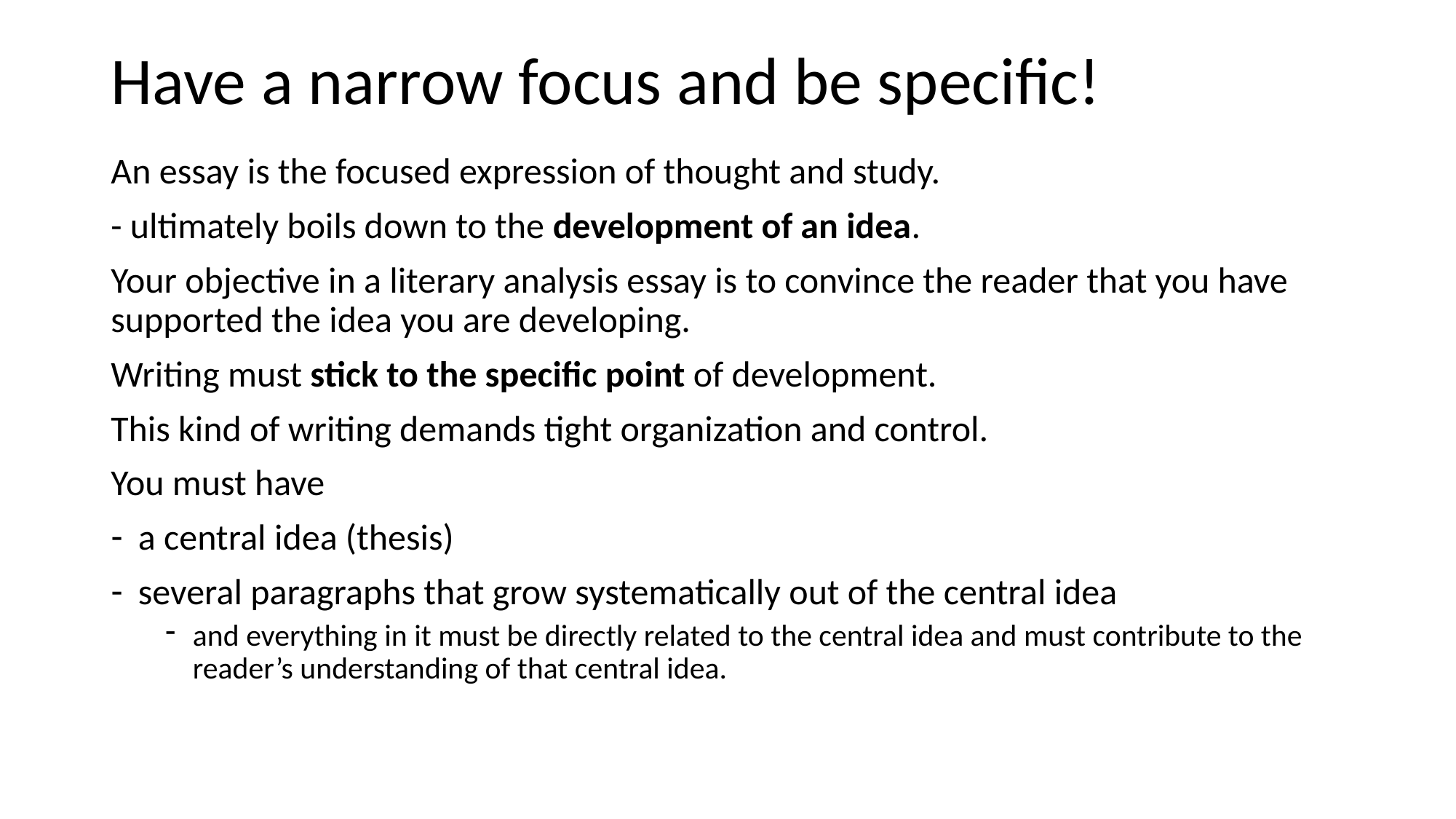

# Have a narrow focus and be specific!
An essay is the focused expression of thought and study.
- ultimately boils down to the development of an idea.
Your objective in a literary analysis essay is to convince the reader that you have supported the idea you are developing.
Writing must stick to the specific point of development.
This kind of writing demands tight organization and control.
You must have
a central idea (thesis)
several paragraphs that grow systematically out of the central idea
and everything in it must be directly related to the central idea and must contribute to the reader’s understanding of that central idea.